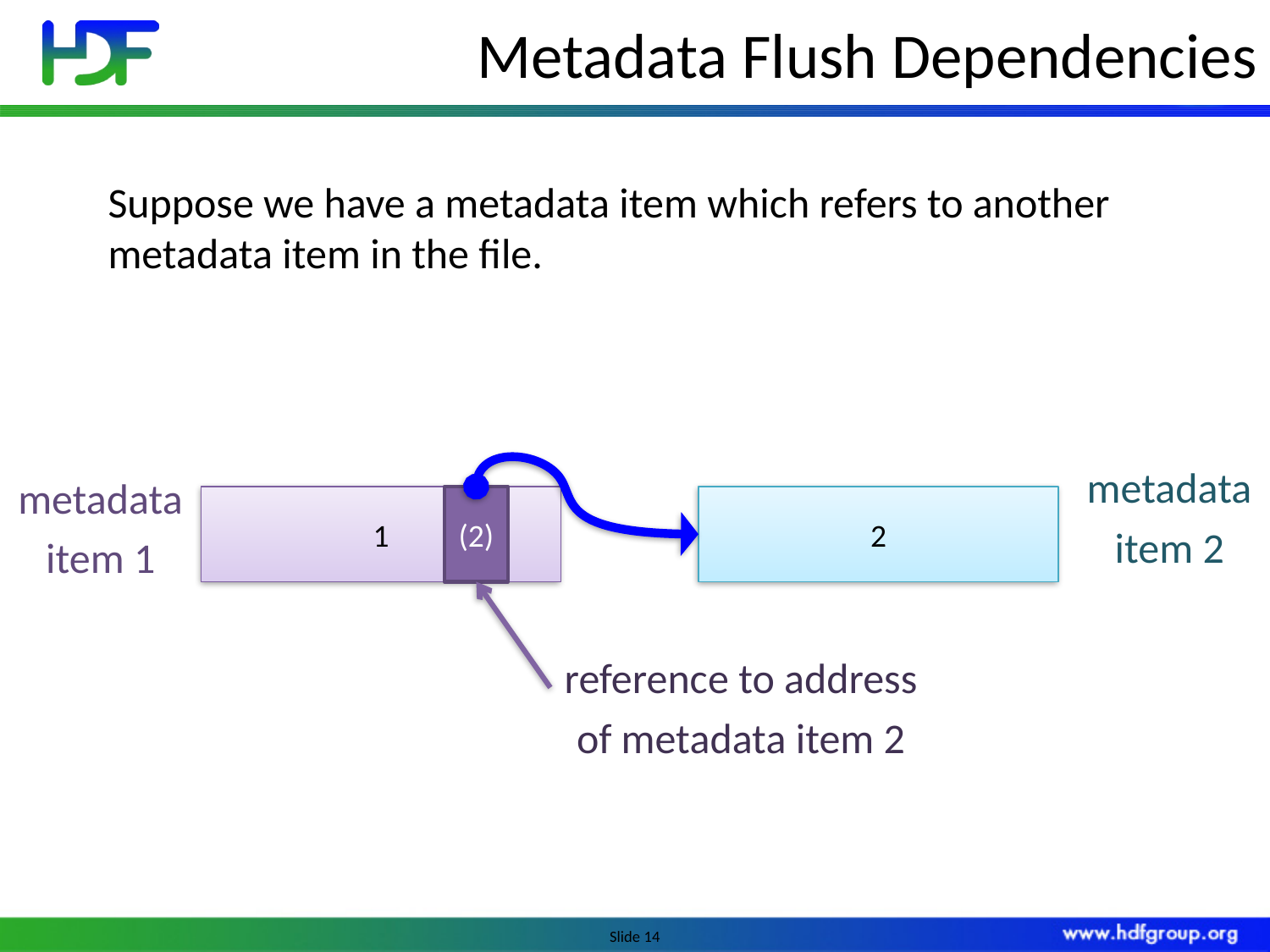

# Metadata Flush Dependencies
Suppose we have a metadata item which refers to another metadata item in the file.
metadata
item 2
metadata
item 1
1
(2)
2
reference to address
of metadata item 2